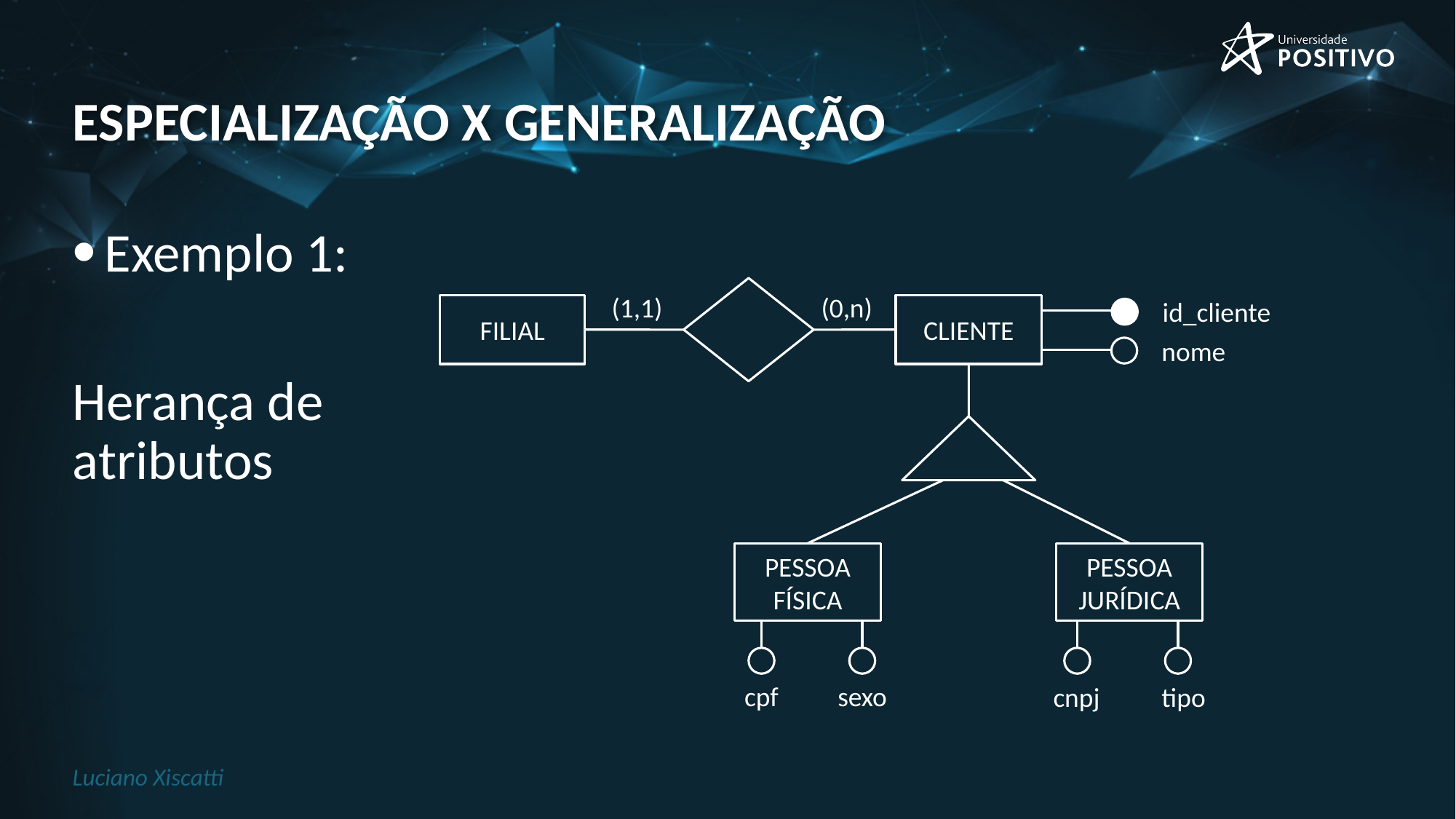

# Especialização x generalização
Exemplo 1:

Herança de atributos

(1,1)
(0,n)
id_cliente
FILIAL
CLIENTE

nome

PESSOA
JURÍDICA
PESSOA
FÍSICA

cpf
sexo
cnpj
tipo